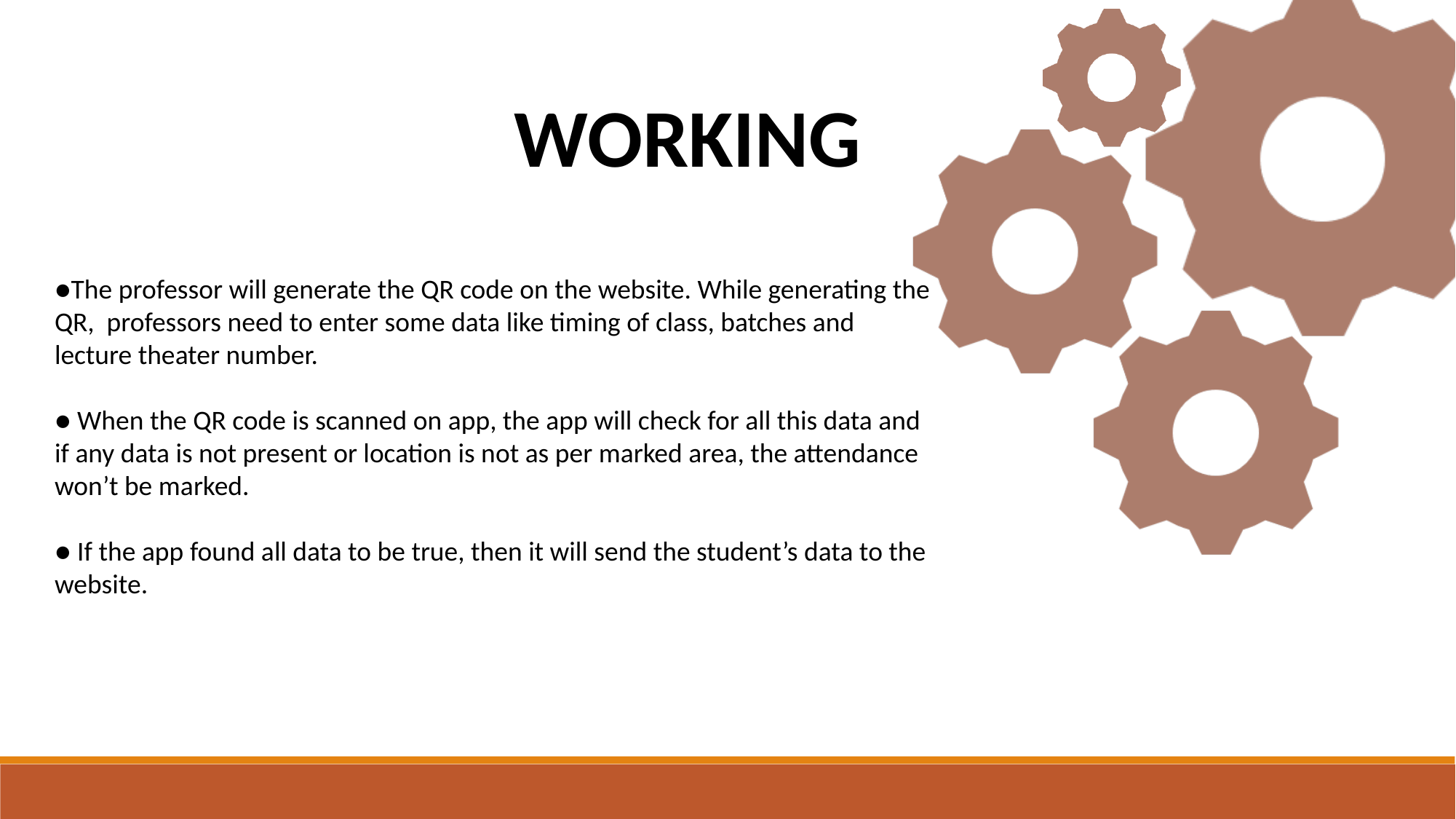

WORKING
●The professor will generate the QR code on the website. While generating the QR,  professors need to enter some data like timing of class, batches and lecture theater number.

● When the QR code is scanned on app, the app will check for all this data and if any data is not present or location is not as per marked area, the attendance won’t be marked.

● If the app found all data to be true, then it will send the student’s data to the website.